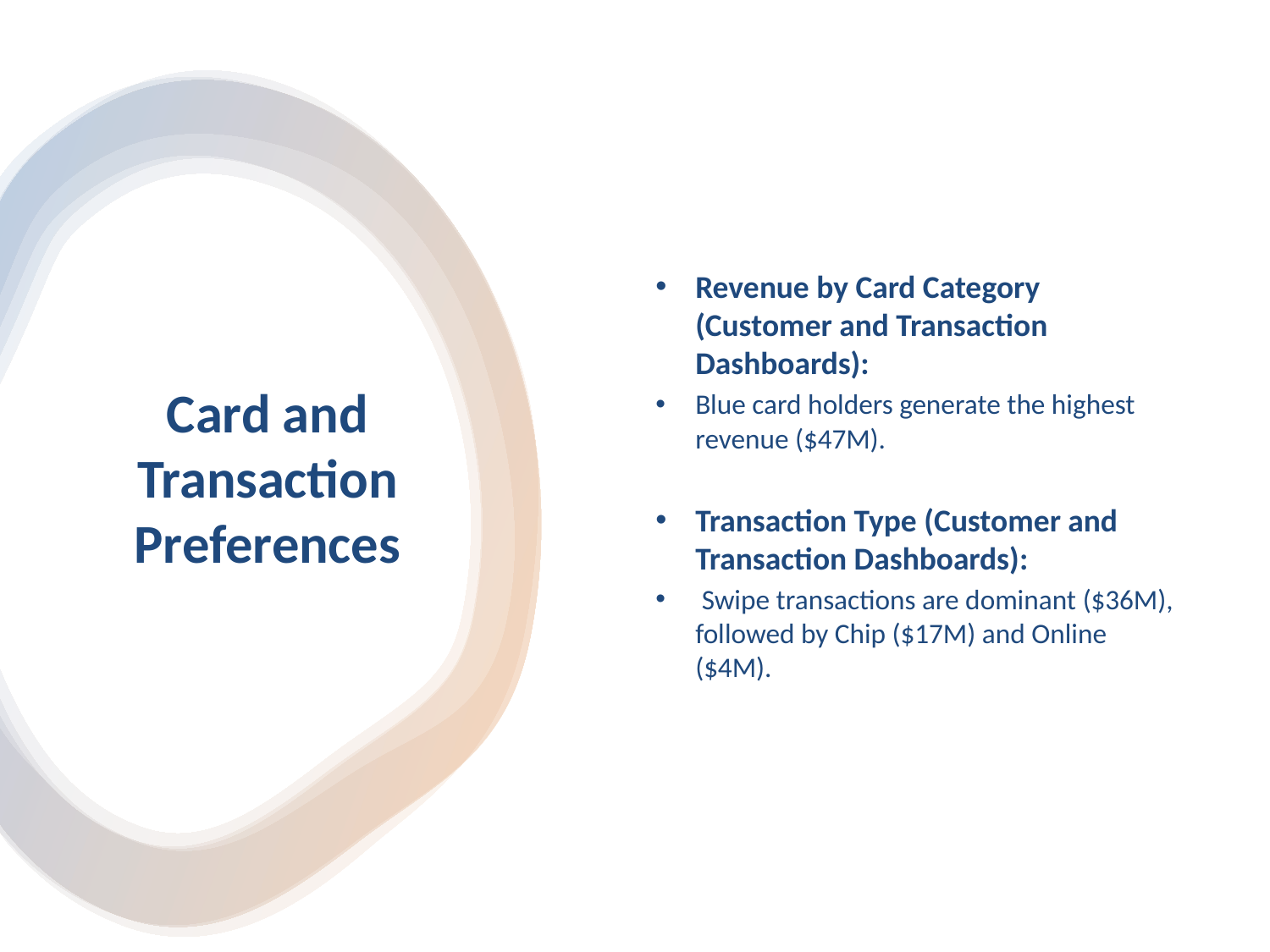

Revenue by Card Category (Customer and Transaction Dashboards):
Blue card holders generate the highest revenue ($47M).

Transaction Type (Customer and Transaction Dashboards):
 Swipe transactions are dominant ($36M), followed by Chip ($17M) and Online ($4M).
# Card and Transaction Preferences